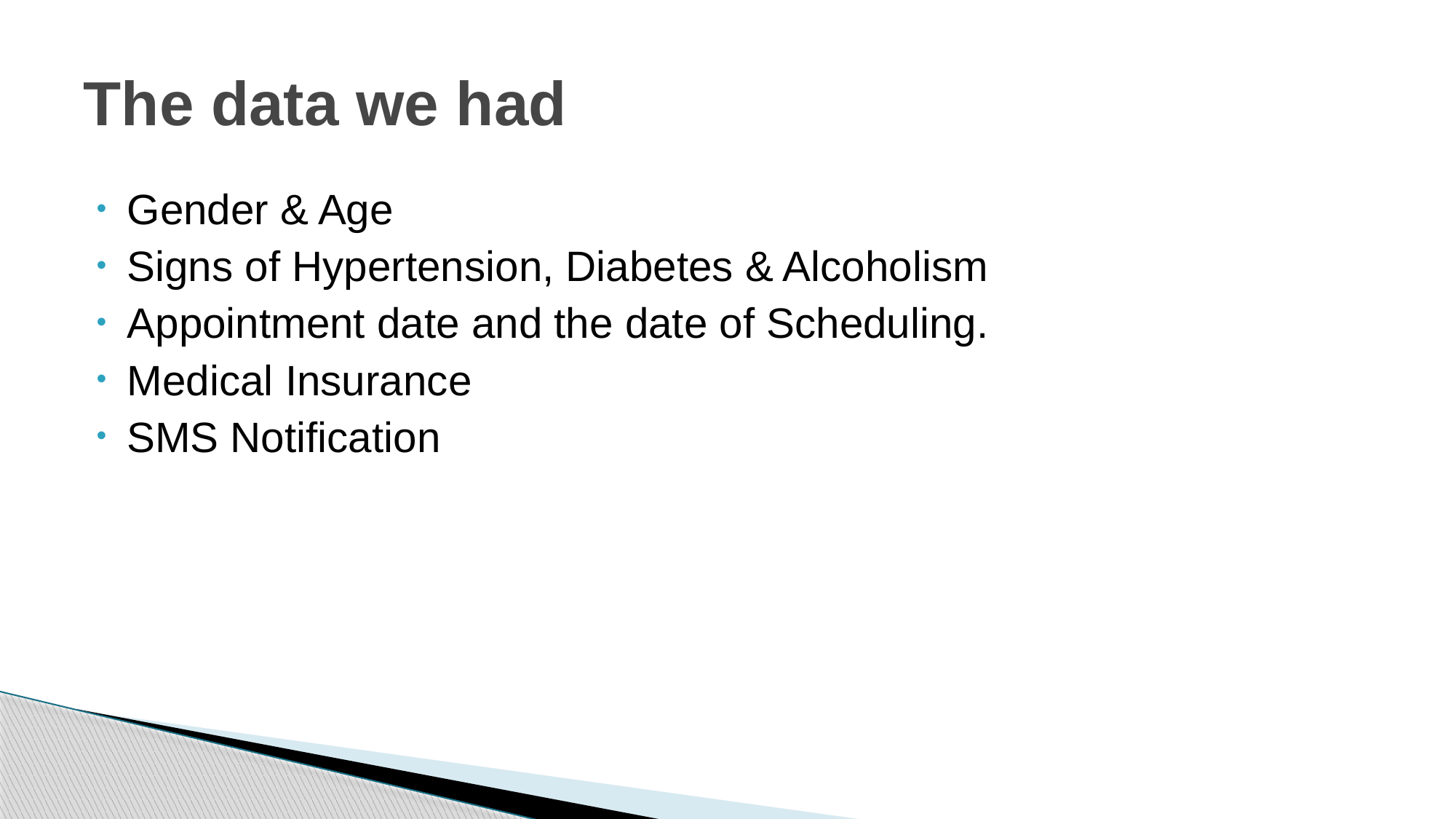

# The data we had
Gender & Age
Signs of Hypertension, Diabetes & Alcoholism
Appointment date and the date of Scheduling.
Medical Insurance
SMS Notification